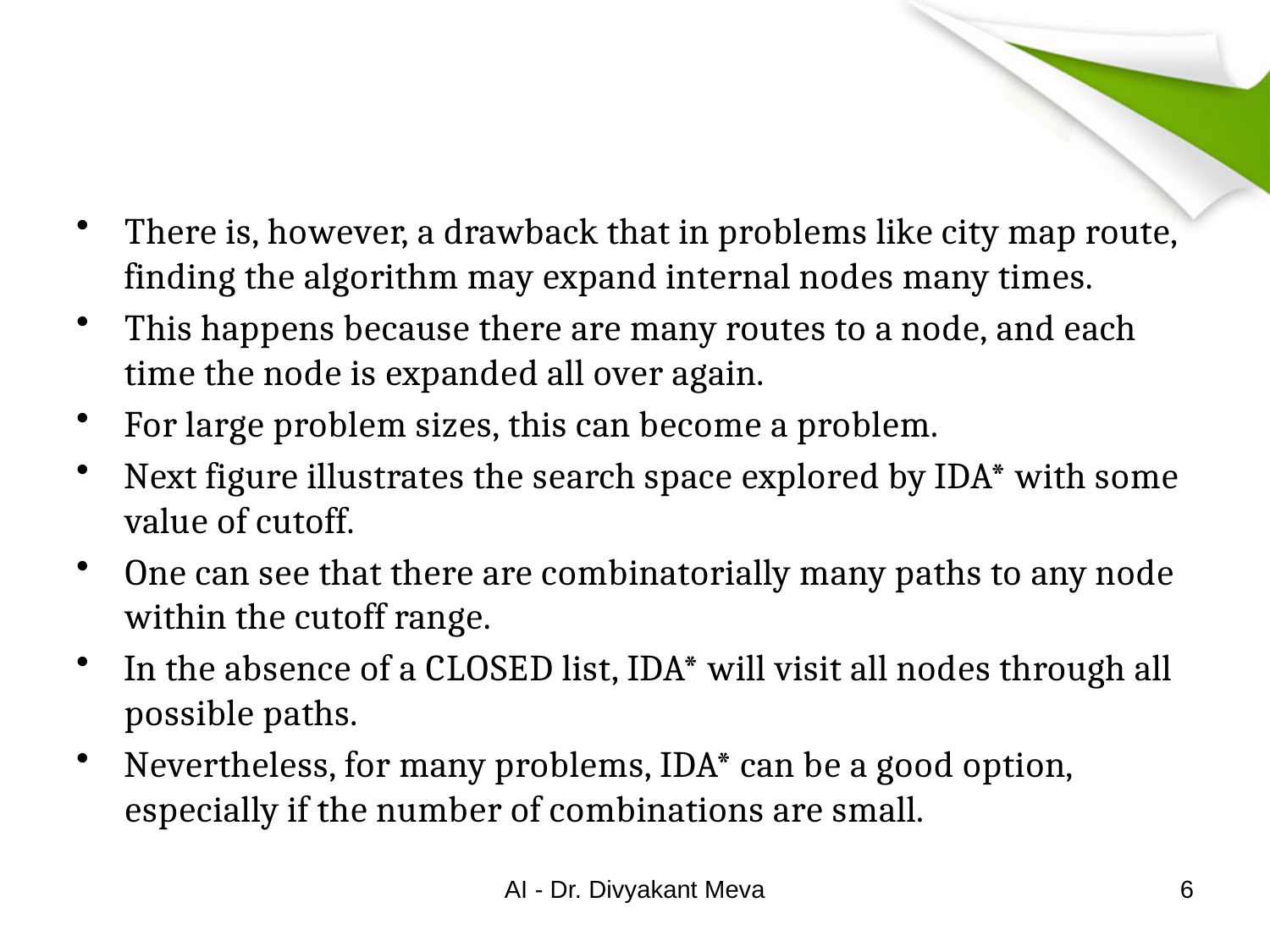

#
There is, however, a drawback that in problems like city map route, finding the algorithm may expand internal nodes many times.
This happens because there are many routes to a node, and each time the node is expanded all over again.
For large problem sizes, this can become a problem.
Next figure illustrates the search space explored by IDA* with some value of cutoff.
One can see that there are combinatorially many paths to any node within the cutoff range.
In the absence of a CLOSED list, IDA* will visit all nodes through all possible paths.
Nevertheless, for many problems, IDA* can be a good option, especially if the number of combinations are small.

AI - Dr. Divyakant Meva
6